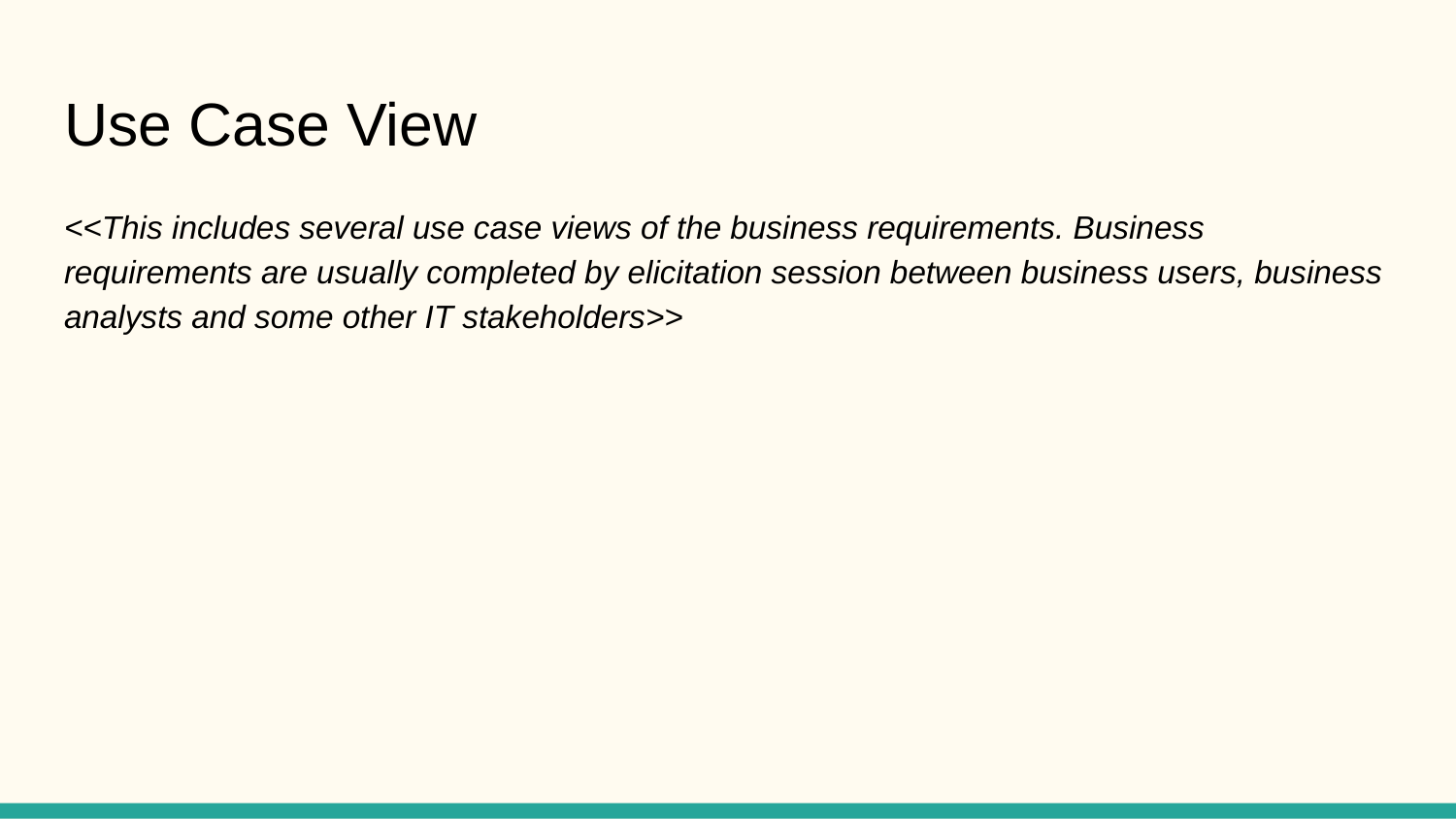

# Use Case View
<<This includes several use case views of the business requirements. Business requirements are usually completed by elicitation session between business users, business analysts and some other IT stakeholders>>